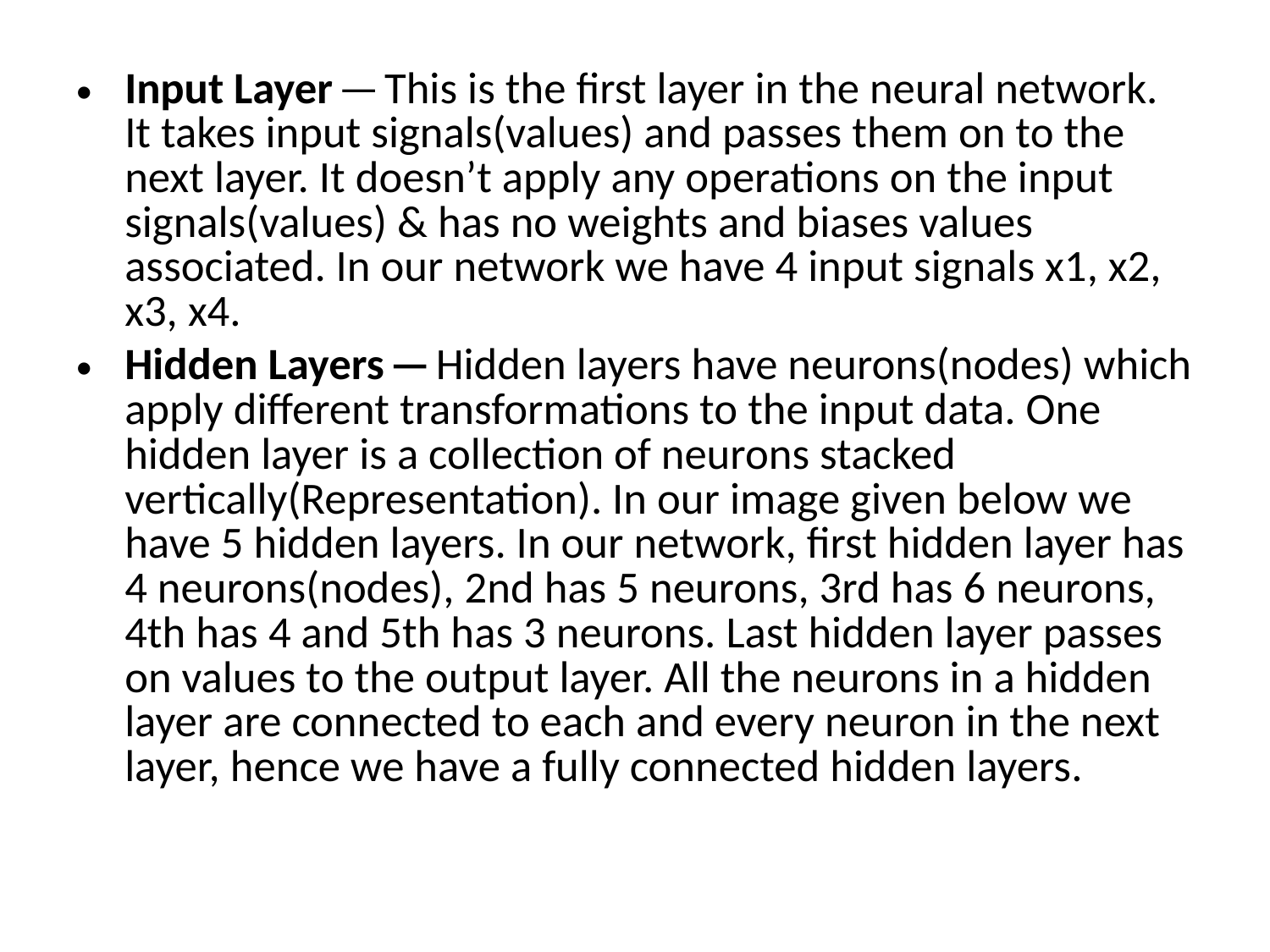

Input Layer — This is the first layer in the neural network. It takes input signals(values) and passes them on to the next layer. It doesn’t apply any operations on the input signals(values) & has no weights and biases values associated. In our network we have 4 input signals x1, x2, x3, x4.
Hidden Layers — Hidden layers have neurons(nodes) which apply different transformations to the input data. One hidden layer is a collection of neurons stacked vertically(Representation). In our image given below we have 5 hidden layers. In our network, first hidden layer has 4 neurons(nodes), 2nd has 5 neurons, 3rd has 6 neurons, 4th has 4 and 5th has 3 neurons. Last hidden layer passes on values to the output layer. All the neurons in a hidden layer are connected to each and every neuron in the next layer, hence we have a fully connected hidden layers.